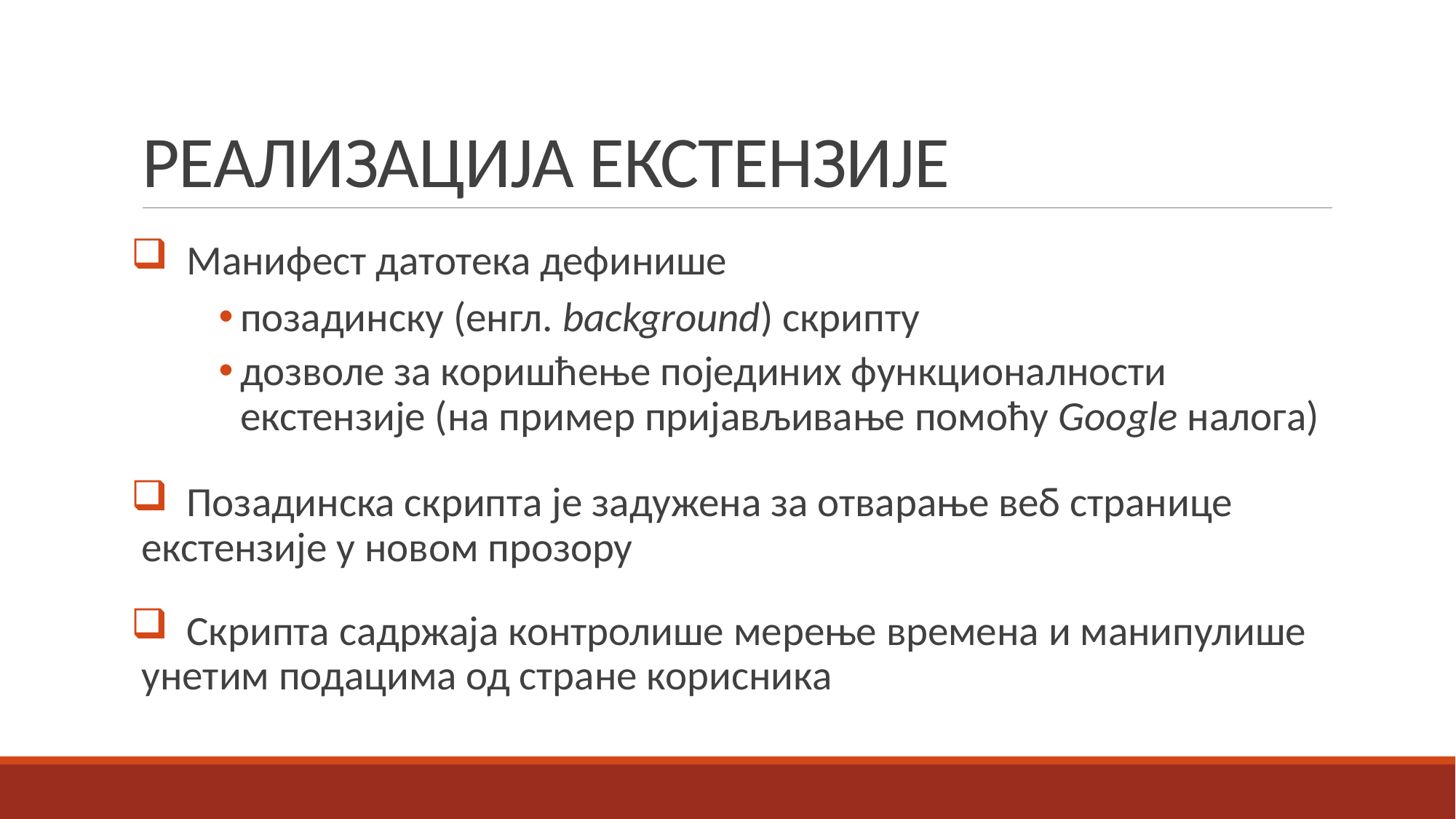

# Реализација екстензије
  Манифест датотека дефинише
позадинску (енгл. background) скрипту
дозволе за коришћење појединих функционалности екстензије (на пример пријављивање помоћу Google налога)
  Позадинска скрипта је задужена за отварање веб странице екстензије у новом прозору
  Скрипта садржаја контролише мерење времена и манипулише унетим подацима од стране корисника